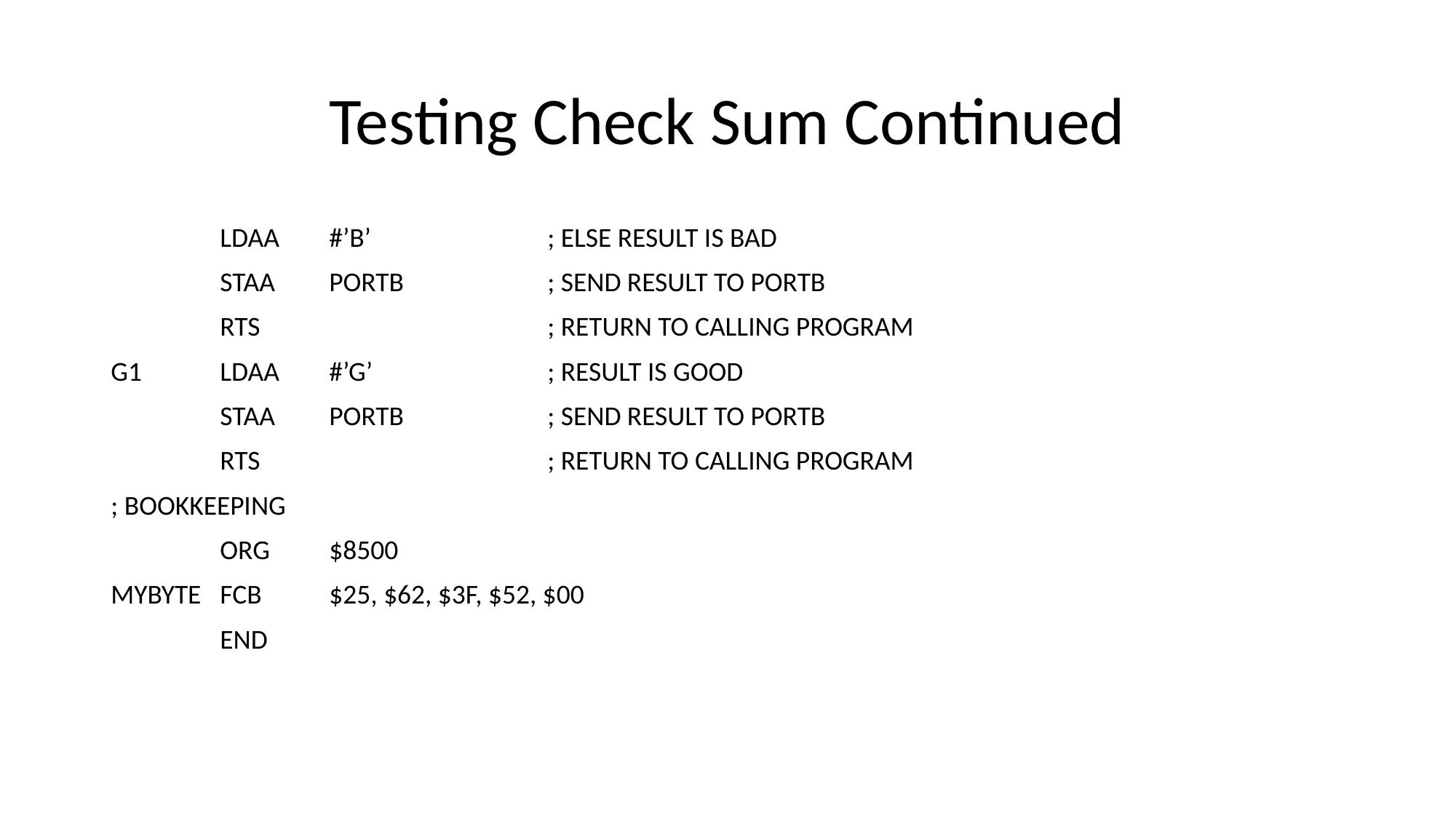

# Testing Check Sum Continued
	LDAA	#’B’		; ELSE RESULT IS BAD
	STAA	PORTB		; SEND RESULT TO PORTB
	RTS			; RETURN TO CALLING PROGRAM
G1	LDAA	#’G’		; RESULT IS GOOD
	STAA	PORTB		; SEND RESULT TO PORTB
	RTS			; RETURN TO CALLING PROGRAM
; BOOKKEEPING
	ORG	$8500
MYBYTE	FCB	$25, $62, $3F, $52, $00
	END